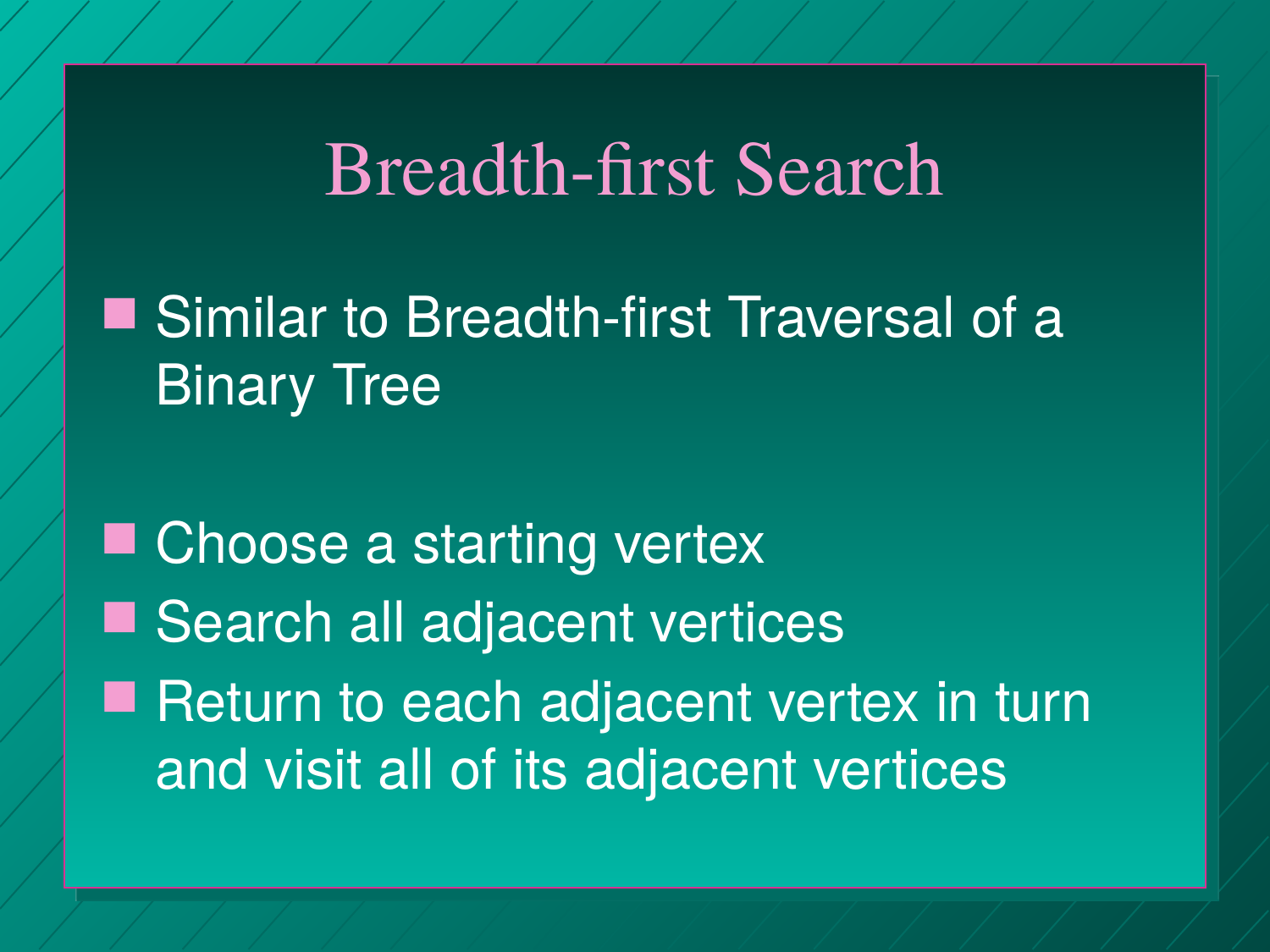

# Breadth-first Search
Similar to Breadth-first Traversal of a Binary Tree

Choose a starting vertex
Search all adjacent vertices
Return to each adjacent vertex in turn and visit all of its adjacent vertices